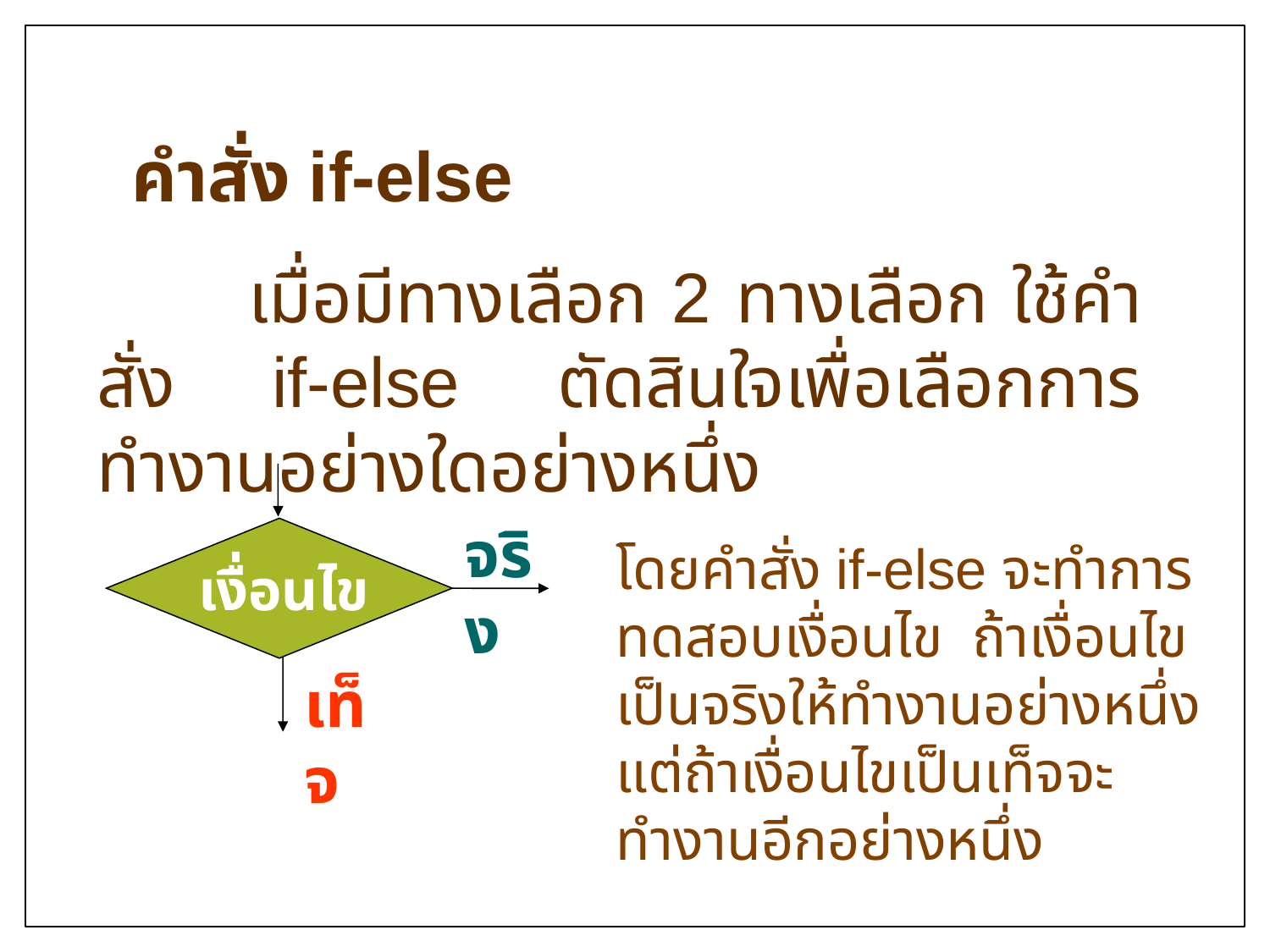

# คำสั่ง if-else
	 เมื่อมีทางเลือก 2 ทางเลือก ใช้คำสั่ง if-else ตัดสินใจเพื่อเลือกการทำงานอย่างใดอย่างหนึ่ง

จริง

เงื่อนไข

เท็จ
โดยคำสั่ง if-else จะทำการทดสอบเงื่อนไข  ถ้าเงื่อนไขเป็นจริงให้ทำงานอย่างหนึ่ง  แต่ถ้าเงื่อนไขเป็นเท็จจะทำงานอีกอย่างหนึ่ง